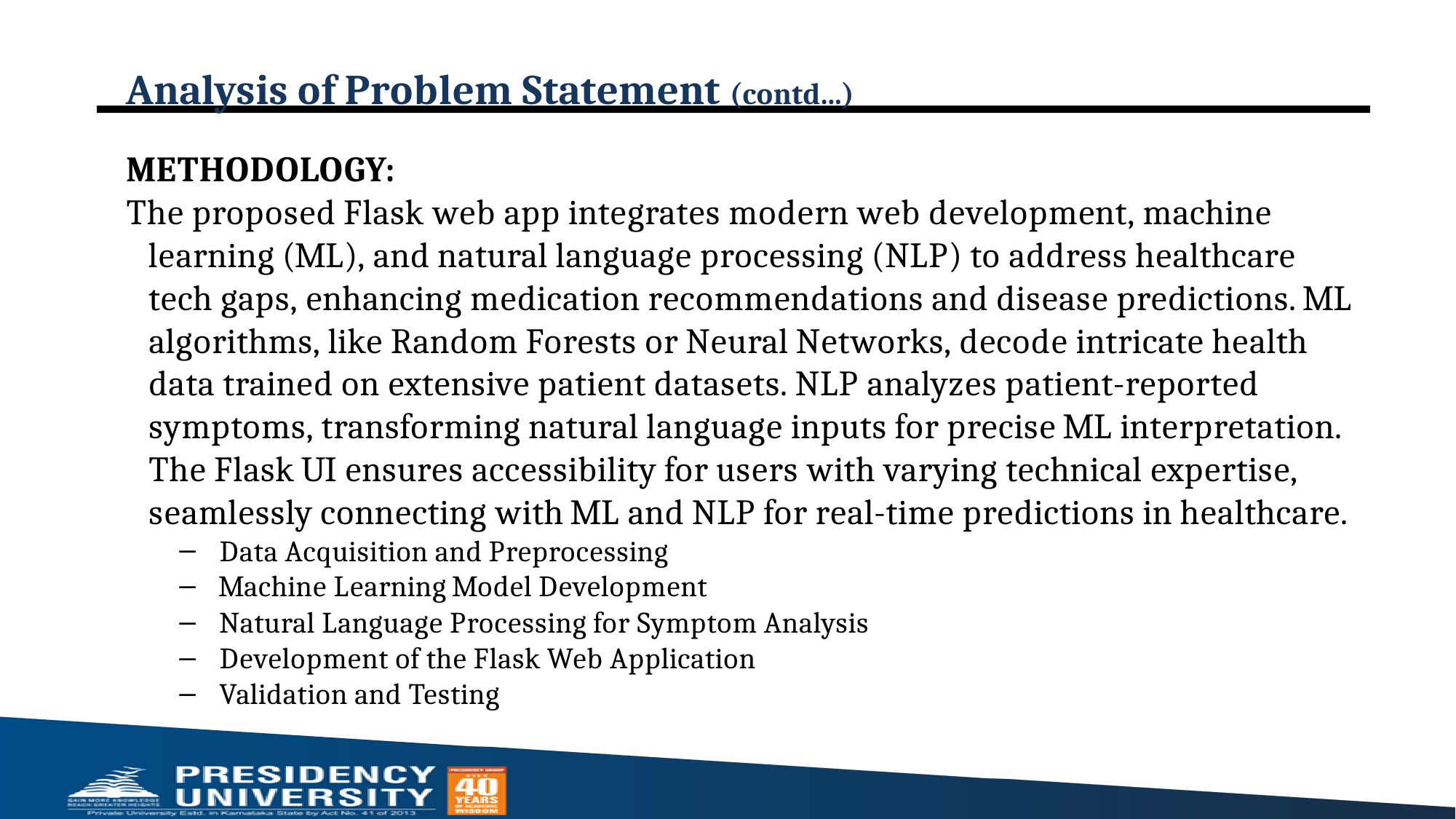

# Analysis of Problem Statement (contd...)
METHODOLOGY:
The proposed Flask web app integrates modern web development, machine learning (ML), and natural language processing (NLP) to address healthcare tech gaps, enhancing medication recommendations and disease predictions. ML algorithms, like Random Forests or Neural Networks, decode intricate health data trained on extensive patient datasets. NLP analyzes patient-reported symptoms, transforming natural language inputs for precise ML interpretation. The Flask UI ensures accessibility for users with varying technical expertise, seamlessly connecting with ML and NLP for real-time predictions in healthcare.
Data Acquisition and Preprocessing
Machine Learning Model Development
Natural Language Processing for Symptom Analysis
Development of the Flask Web Application
Validation and Testing